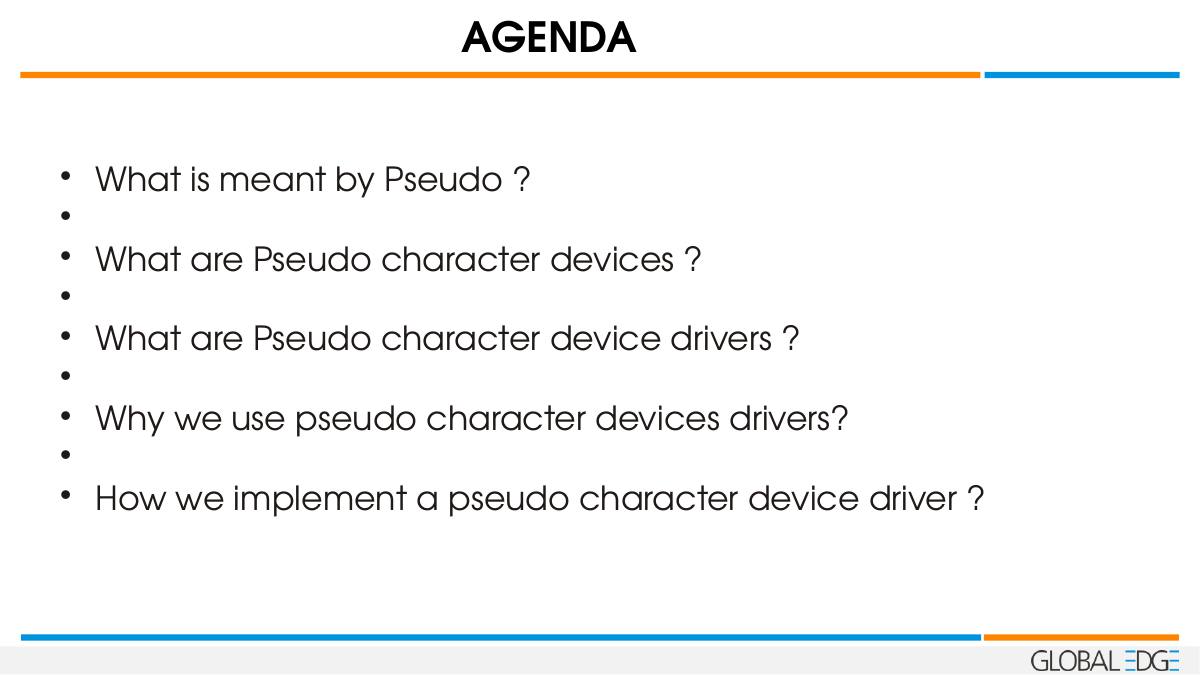

AGENDA
What is meant by Pseudo ?

What are Pseudo character devices ?

What are Pseudo character device drivers ?

Why we use pseudo character devices drivers?

How we implement a pseudo character device driver ?